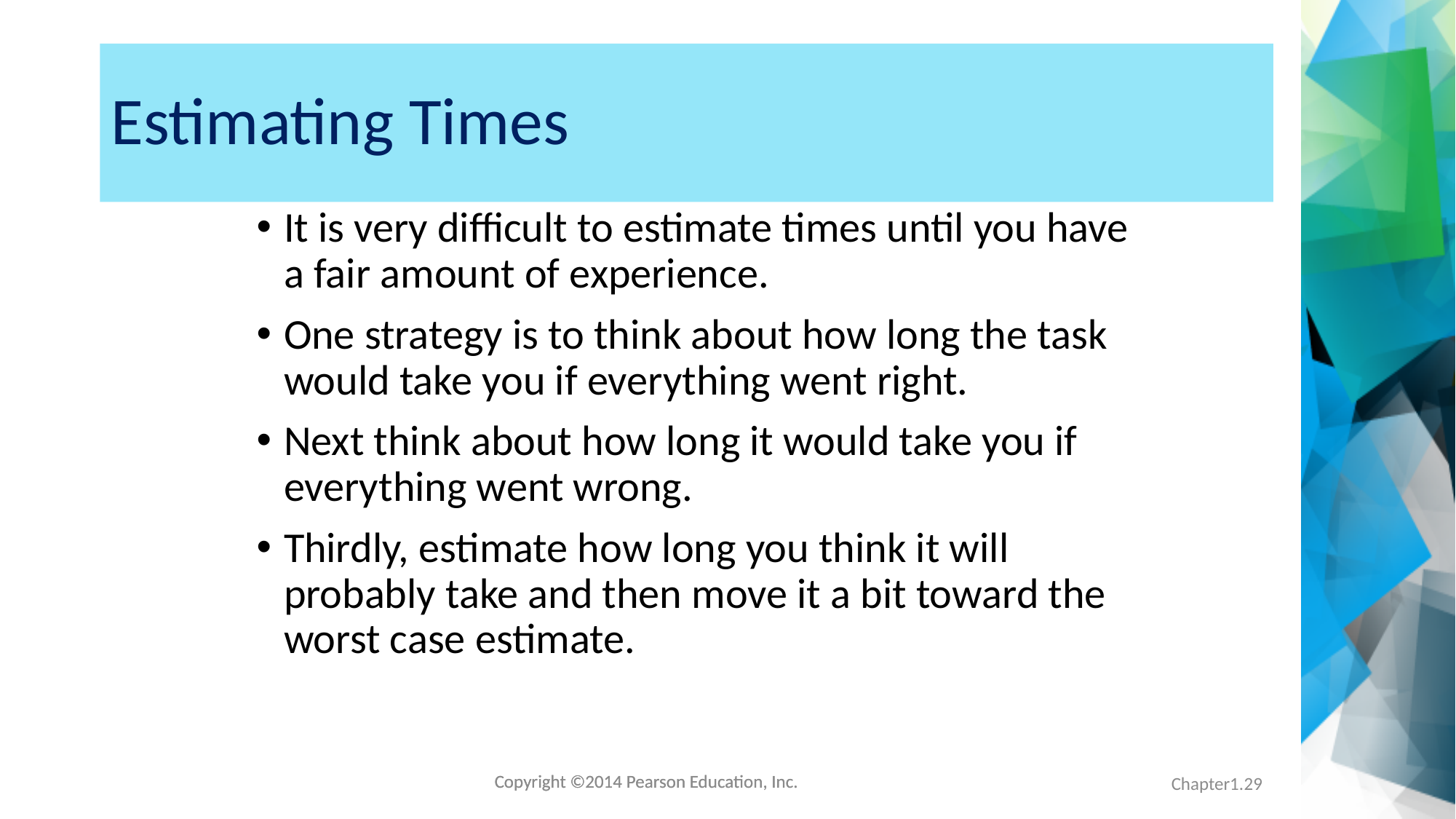

# Estimating Times
It is very difficult to estimate times until you have a fair amount of experience.
One strategy is to think about how long the task would take you if everything went right.
Next think about how long it would take you if everything went wrong.
Thirdly, estimate how long you think it will probably take and then move it a bit toward the worst case estimate.
Chapter1.29